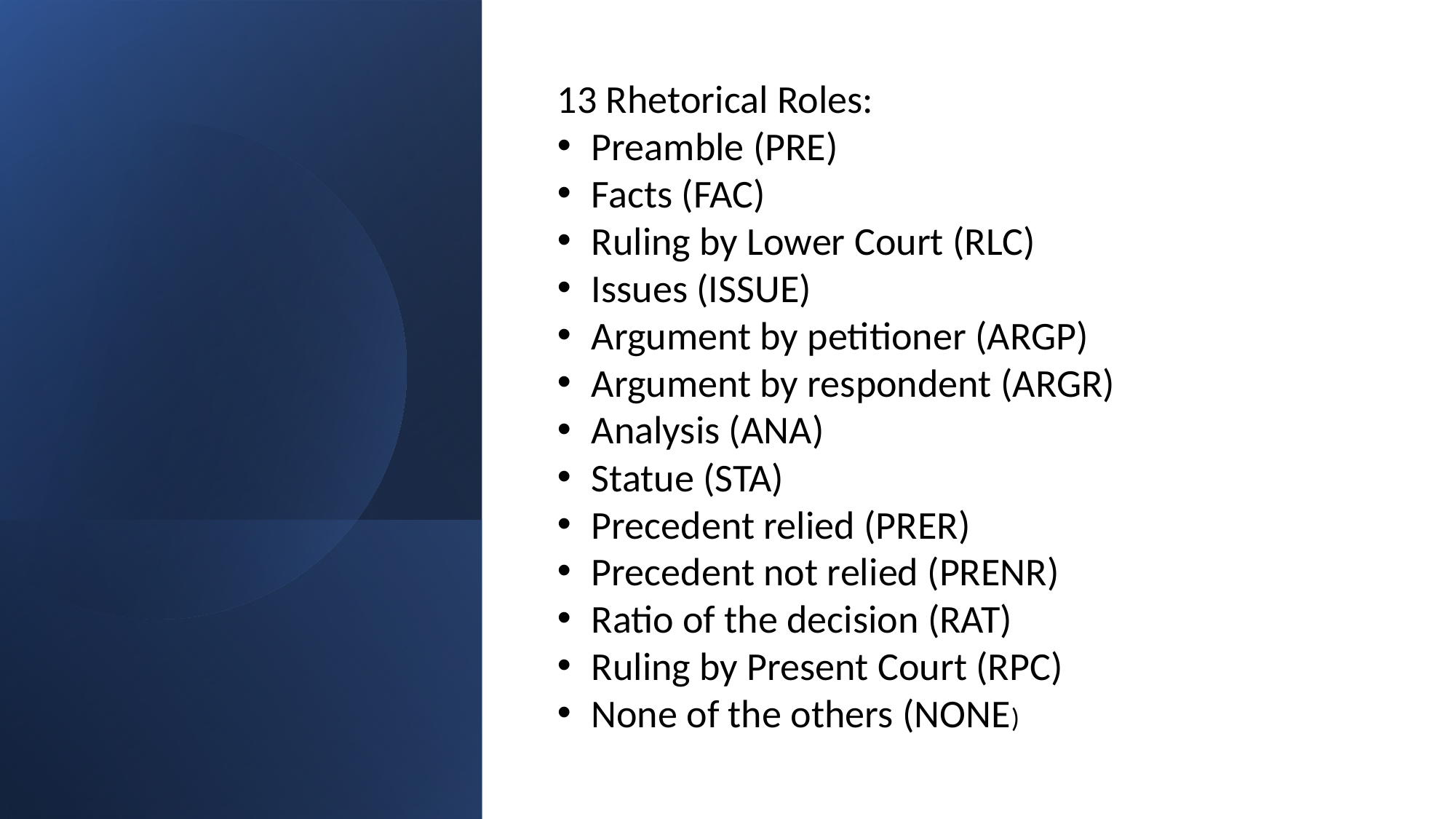

13 Rhetorical Roles:
Preamble (PRE)
Facts (FAC)
Ruling by Lower Court (RLC)
Issues (ISSUE)
Argument by petitioner (ARGP)
Argument by respondent (ARGR)
Analysis (ANA)
Statue (STA)
Precedent relied (PRER)
Precedent not relied (PRENR)
Ratio of the decision (RAT)
Ruling by Present Court (RPC)
None of the others (NONE)